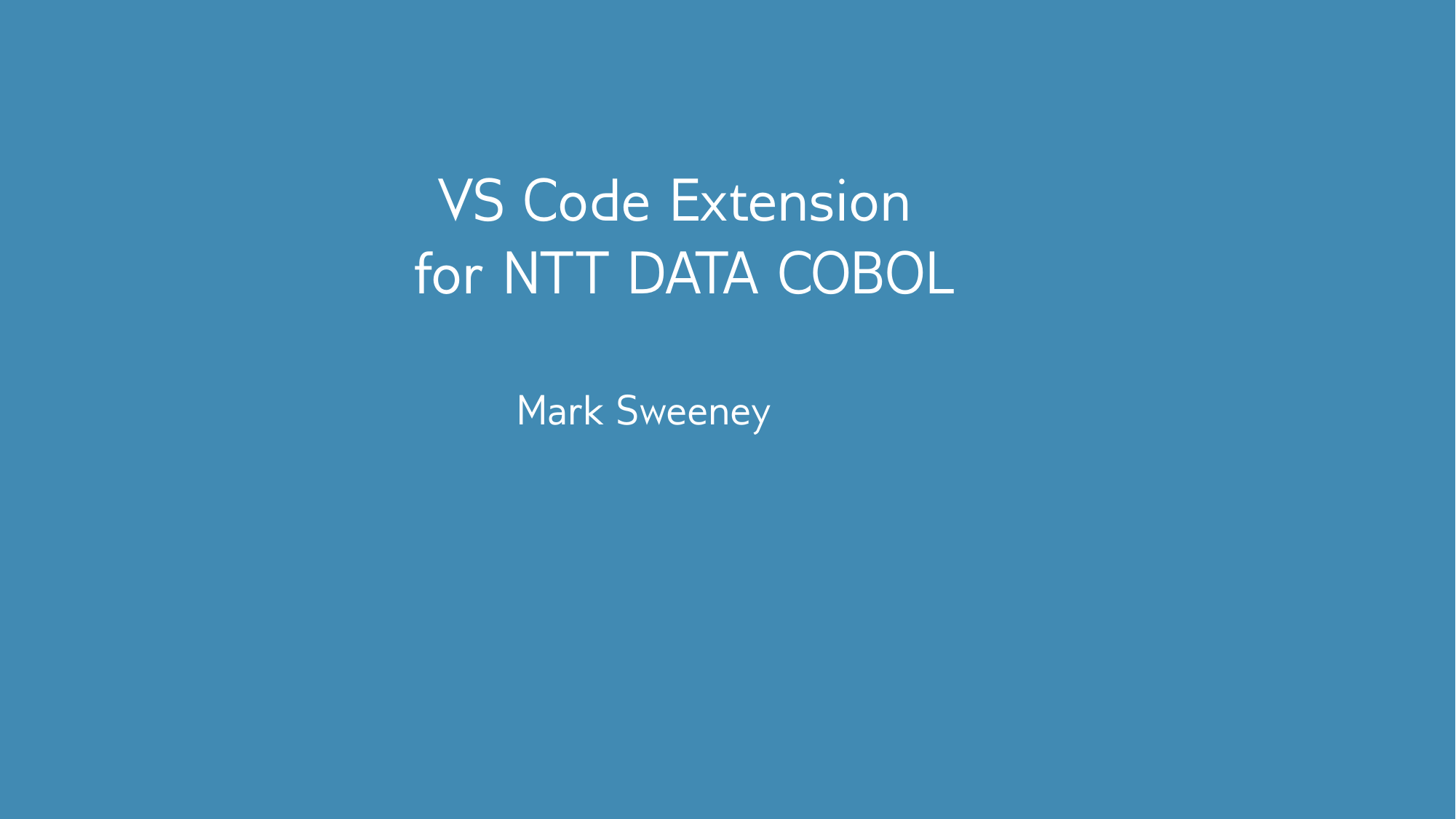

VS Code Extension
for NTT DATA COBOL

Mark Sweeney